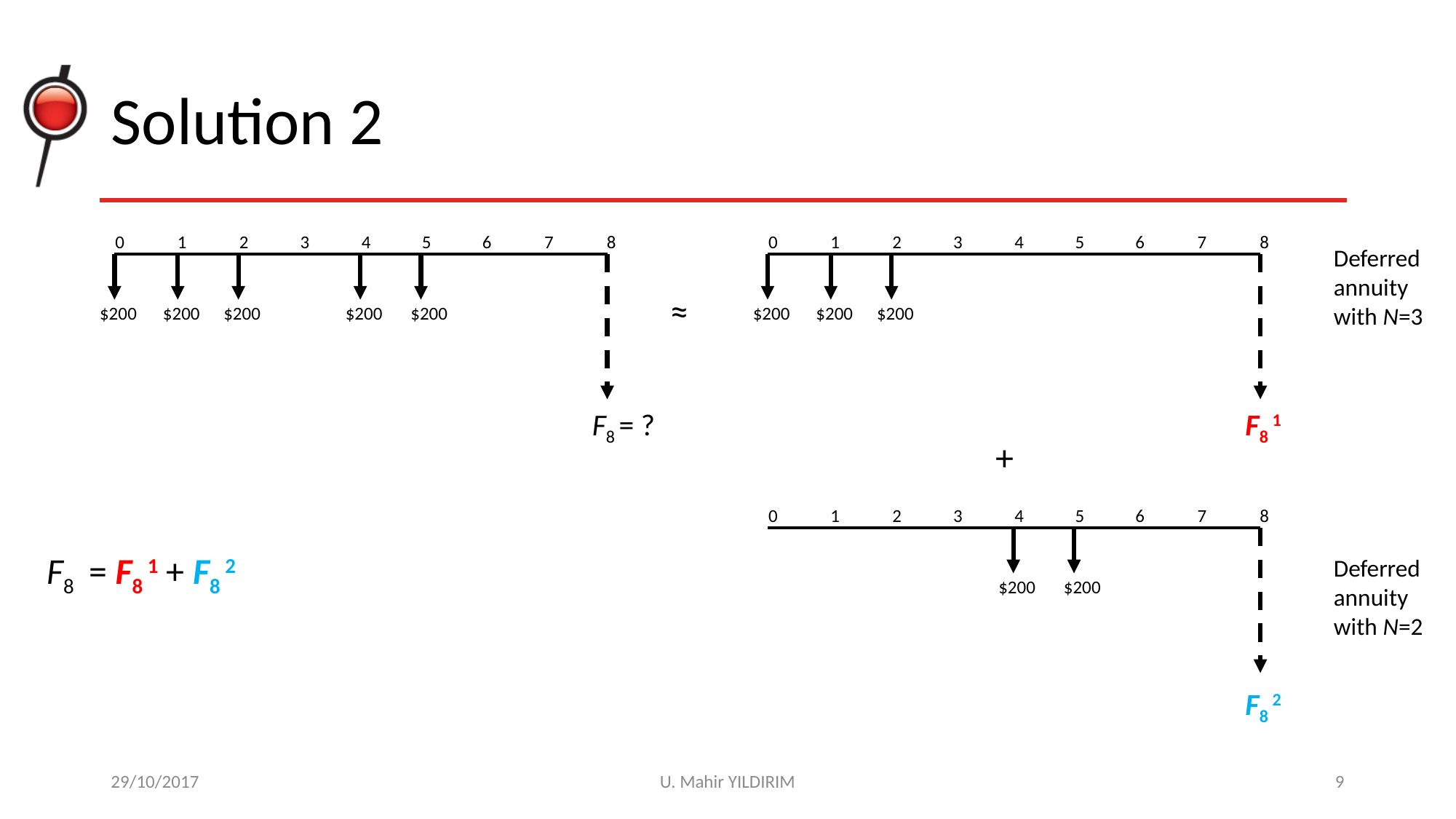

# Solution 2
0
1
2
3
4
5
6
7
8
0
1
2
3
4
5
6
7
8
Deferred annuity with N=3
≈
$200
$200
$200
$200
$200
$200
$200
$200
F8 = ?
F8 1
+
0
1
2
3
4
5
6
7
8
F8 	= F8 1 + F8 2
Deferred annuity with N=2
$200
$200
F8 2
29/10/2017
U. Mahir YILDIRIM
9